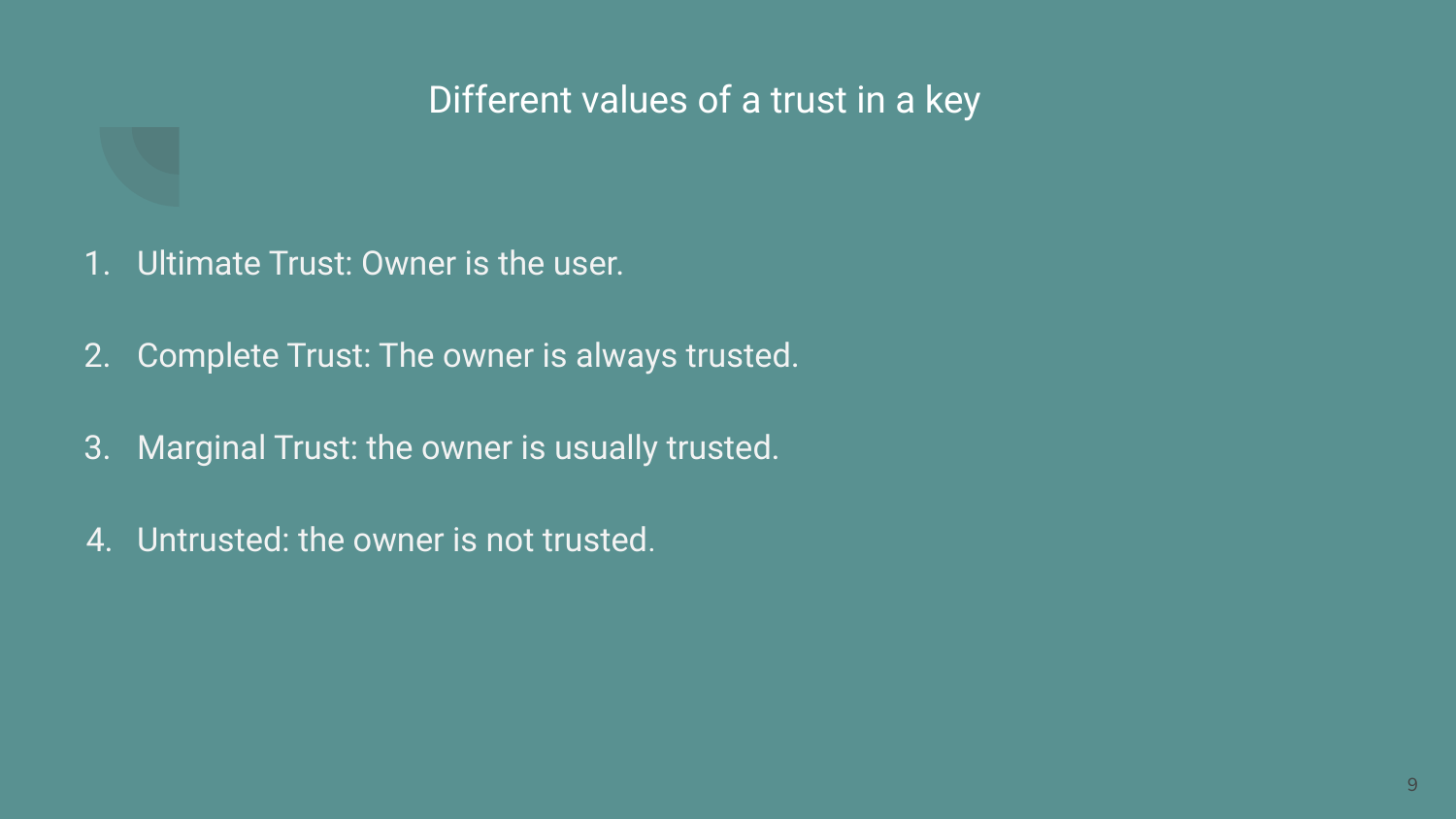

Different values of a trust in a key

Ultimate Trust: Owner is the user.

Complete Trust: The owner is always trusted.

Marginal Trust: the owner is usually trusted.

Untrusted: the owner is not trusted.
9